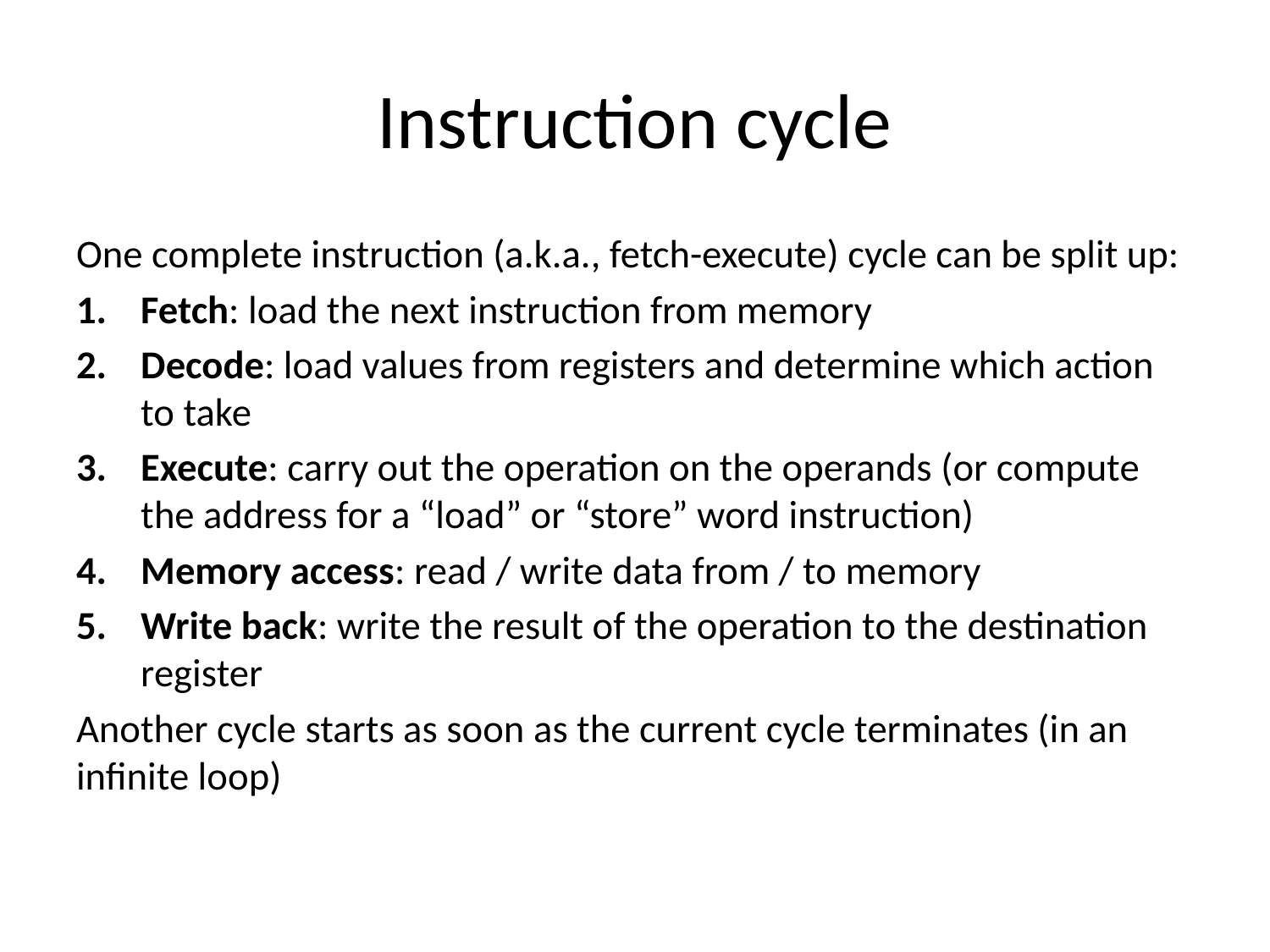

# Instruction cycle
One complete instruction (a.k.a., fetch-execute) cycle can be split up:
Fetch: load the next instruction from memory
Decode: load values from registers and determine which action to take
Execute: carry out the operation on the operands (or compute the address for a “load” or “store” word instruction)
Memory access: read / write data from / to memory
Write back: write the result of the operation to the destination register
Another cycle starts as soon as the current cycle terminates (in an infinite loop)